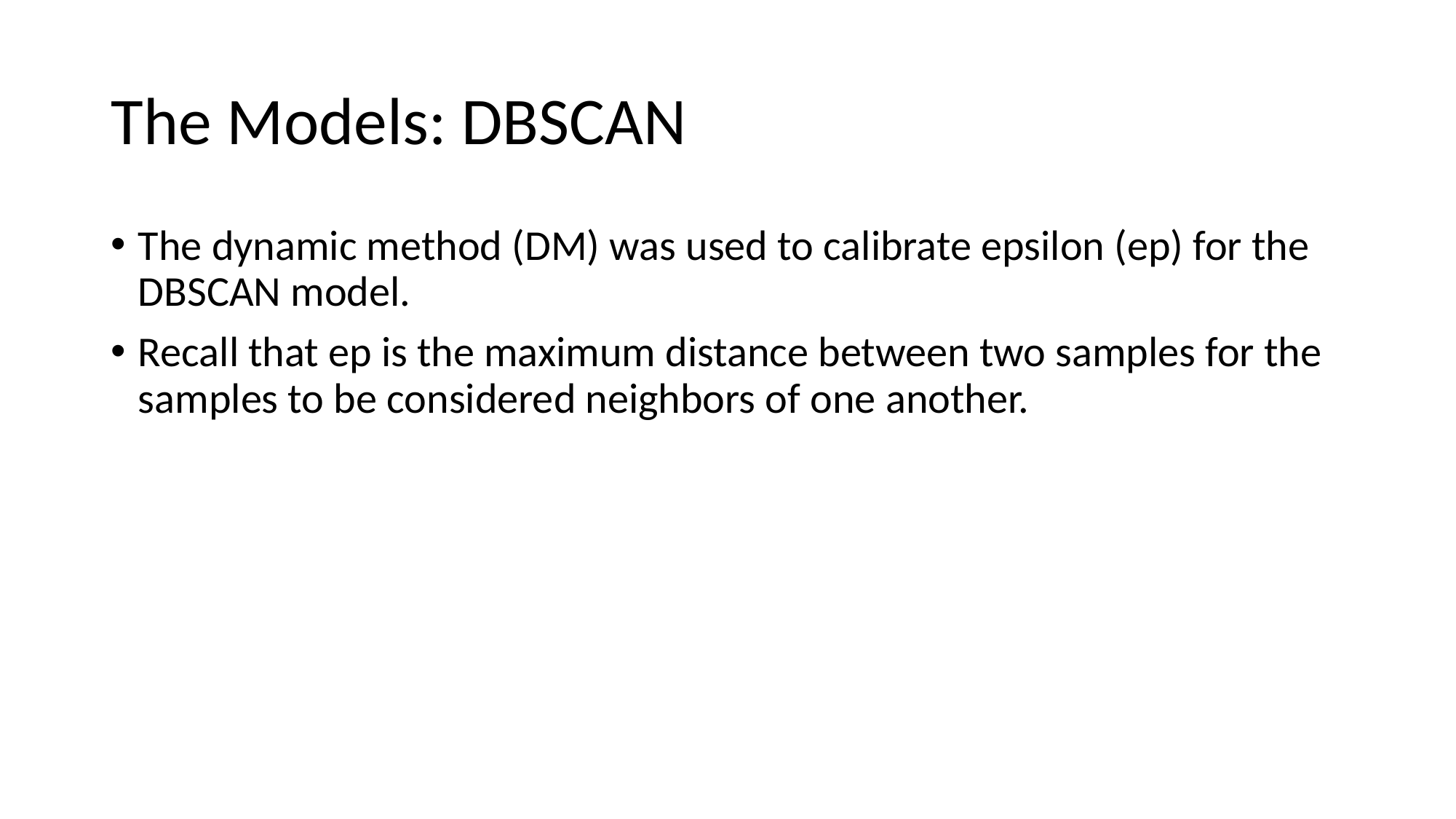

# The Models: DBSCAN
The dynamic method (DM) was used to calibrate epsilon (ep) for the DBSCAN model.
Recall that ep is the maximum distance between two samples for the samples to be considered neighbors of one another.